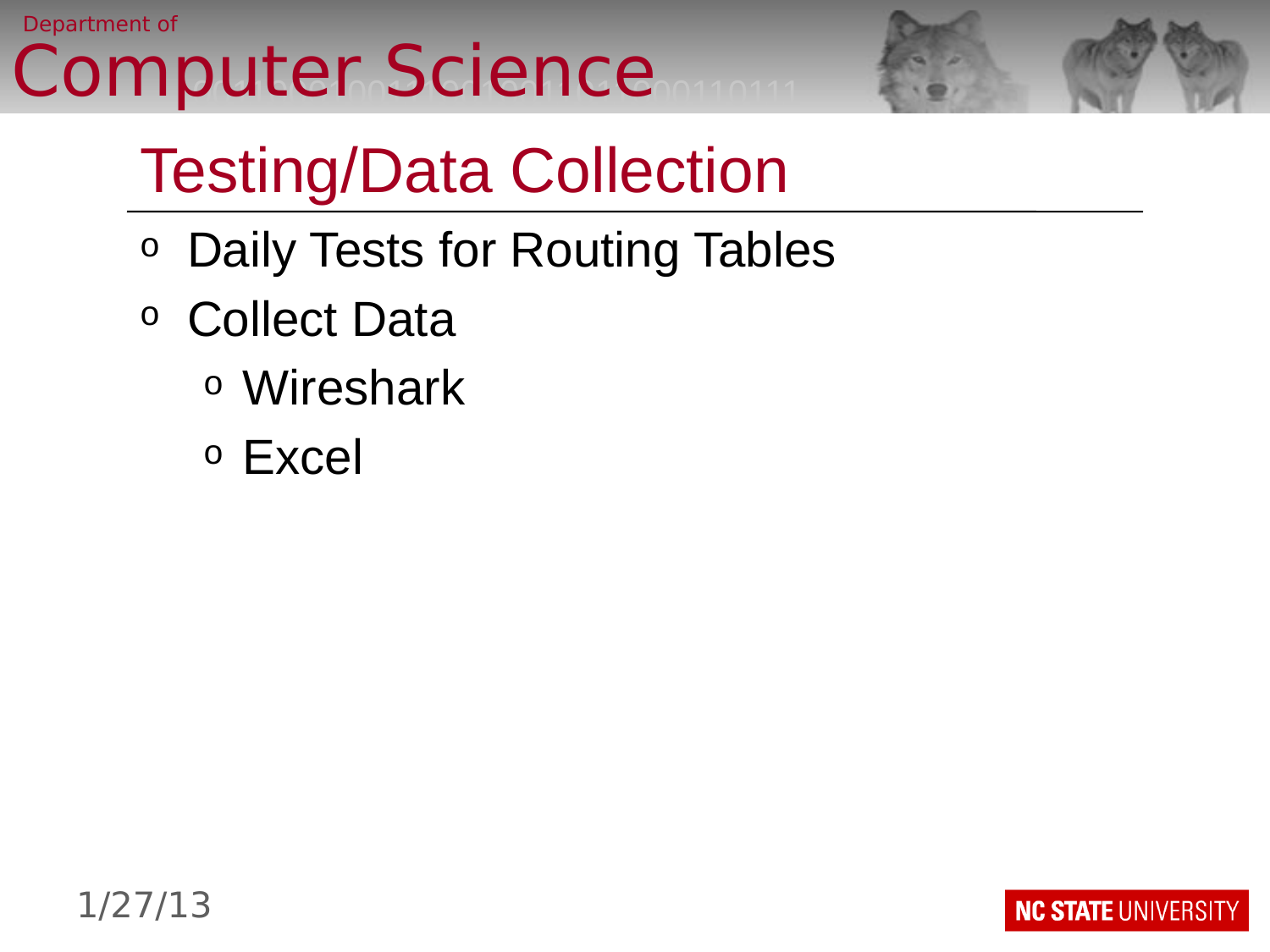

# Testing/Data Collection
Daily Tests for Routing Tables
Collect Data
Wireshark
Excel

1/27/13